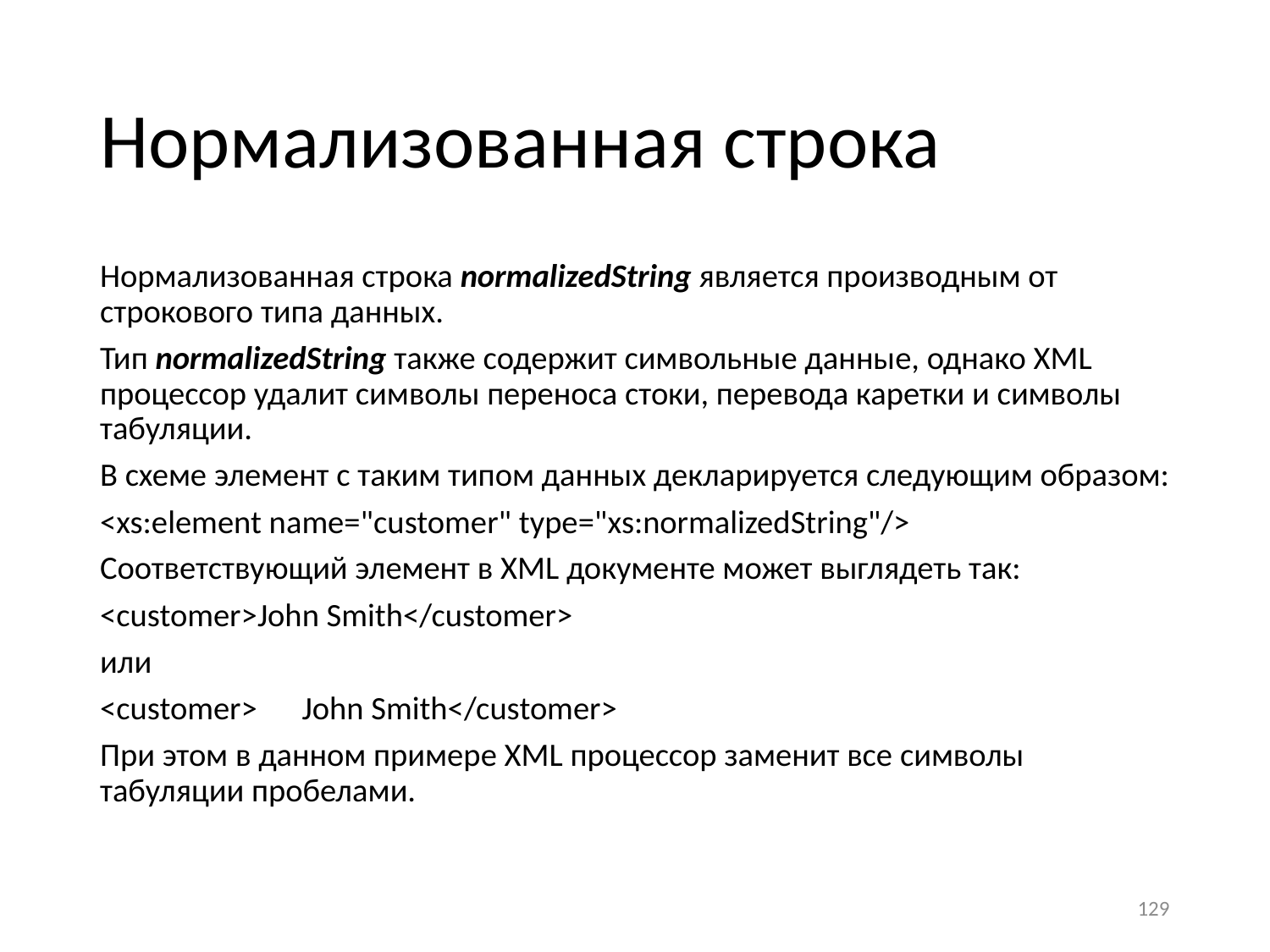

# Нормализованная строка
Нормализованная строка normalizedString является производным от строкового типа данных.
Тип normalizedString также содержит символьные данные, однако XML процессор удалит символы переноса стоки, перевода каретки и символы табуляции.
В схеме элемент с таким типом данных декларируется следующим образом:
<xs:element name="customer" type="xs:normalizedString"/>
Соответствующий элемент в XML документе может выглядеть так:
<customer>John Smith</customer>
или
<customer>      John Smith</customer>
При этом в данном примере XML процессор заменит все символы табуляции пробелами.
129